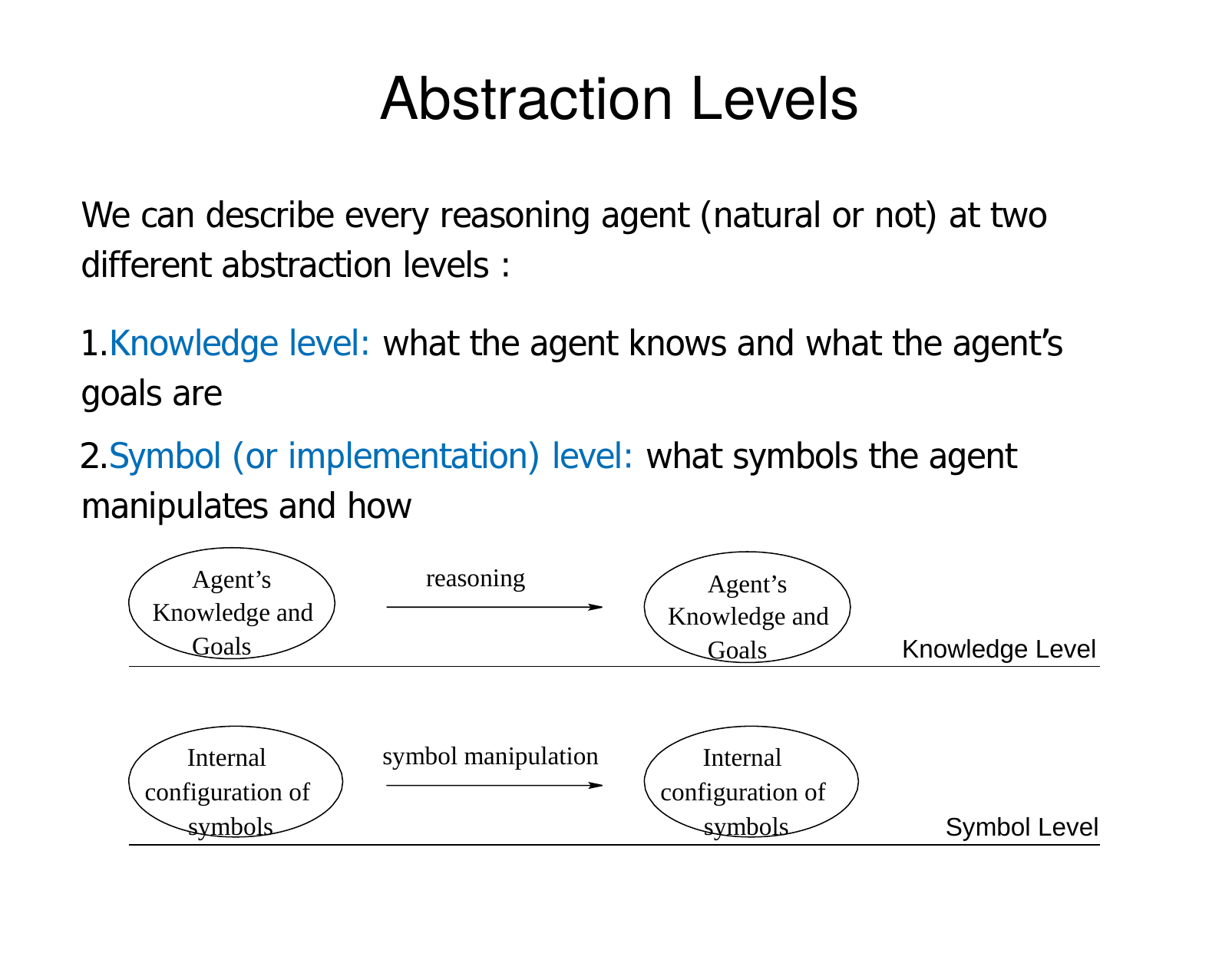

# Abstraction Levels
We can describe every reasoning agent (natural or not) at two  different abstraction levels :
Knowledge level: what the agent knows and what the agent’s  goals are
Symbol (or implementation) level: what symbols the agent  manipulates and how

Agent’s  Knowledge and
Goals
reasoning
Agent’s  Knowledge and
Goals

Knowledge Level

Internal  configuration of  symbols
Internal  configuration of  symbols
symbol manipulation

Symbol Level